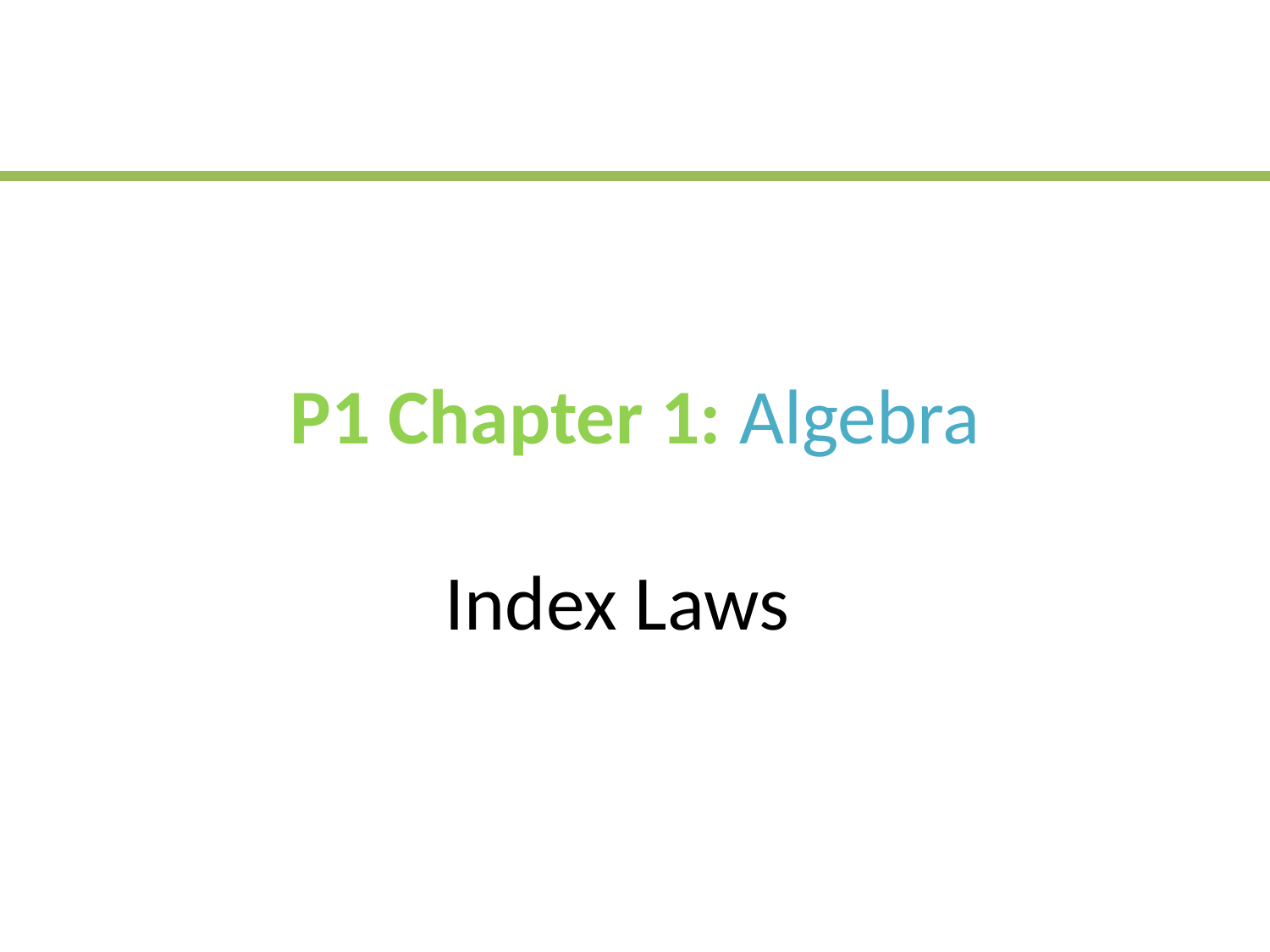

# P1 Chapter 1: Algebra Index Laws